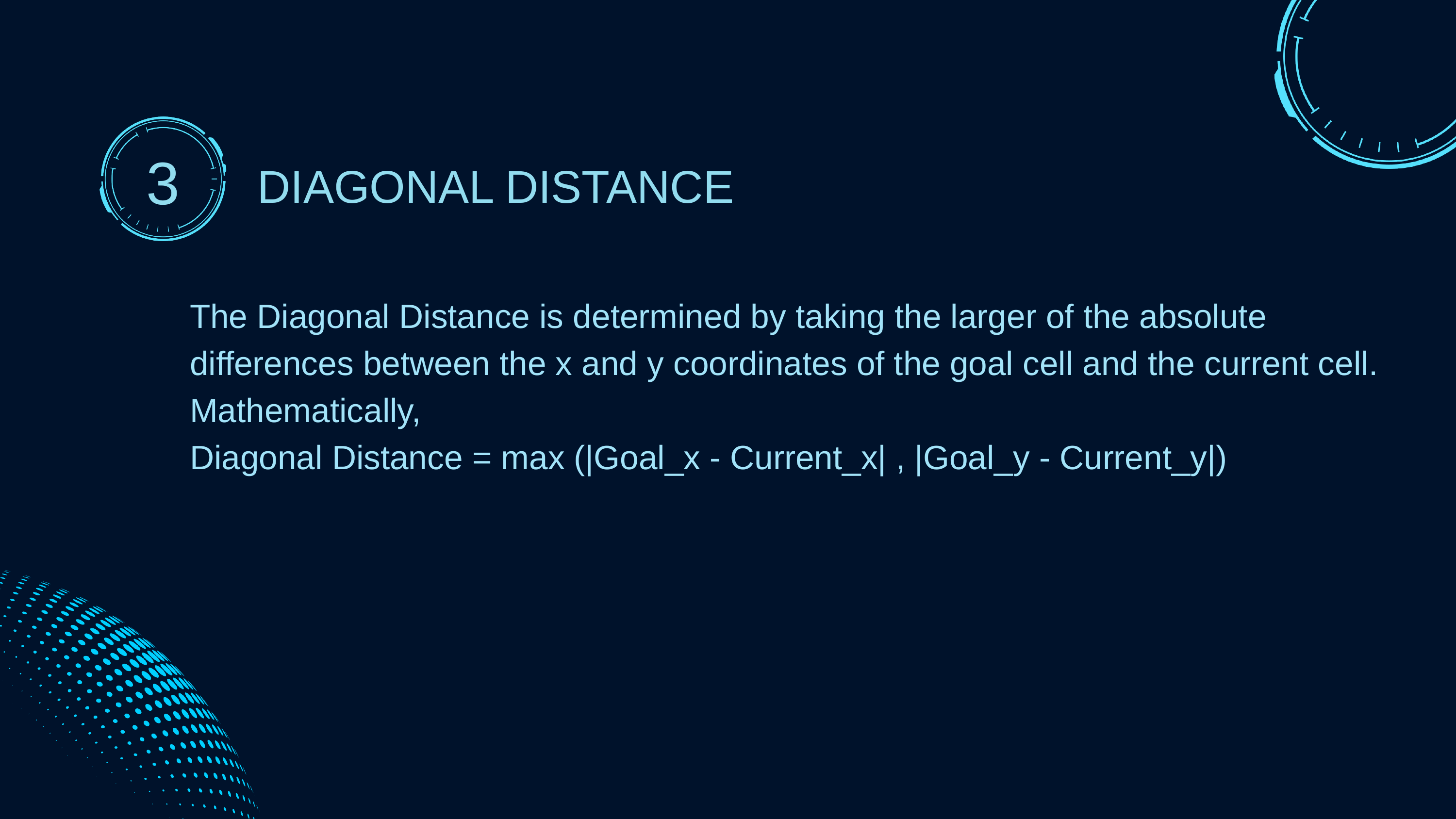

3
DIAGONAL DISTANCE
The Diagonal Distance is determined by taking the larger of the absolute
differences between the x and y coordinates of the goal cell and the current cell.
Mathematically,
Diagonal Distance = max (|Goal_x - Current_x| , |Goal_y - Current_y|)